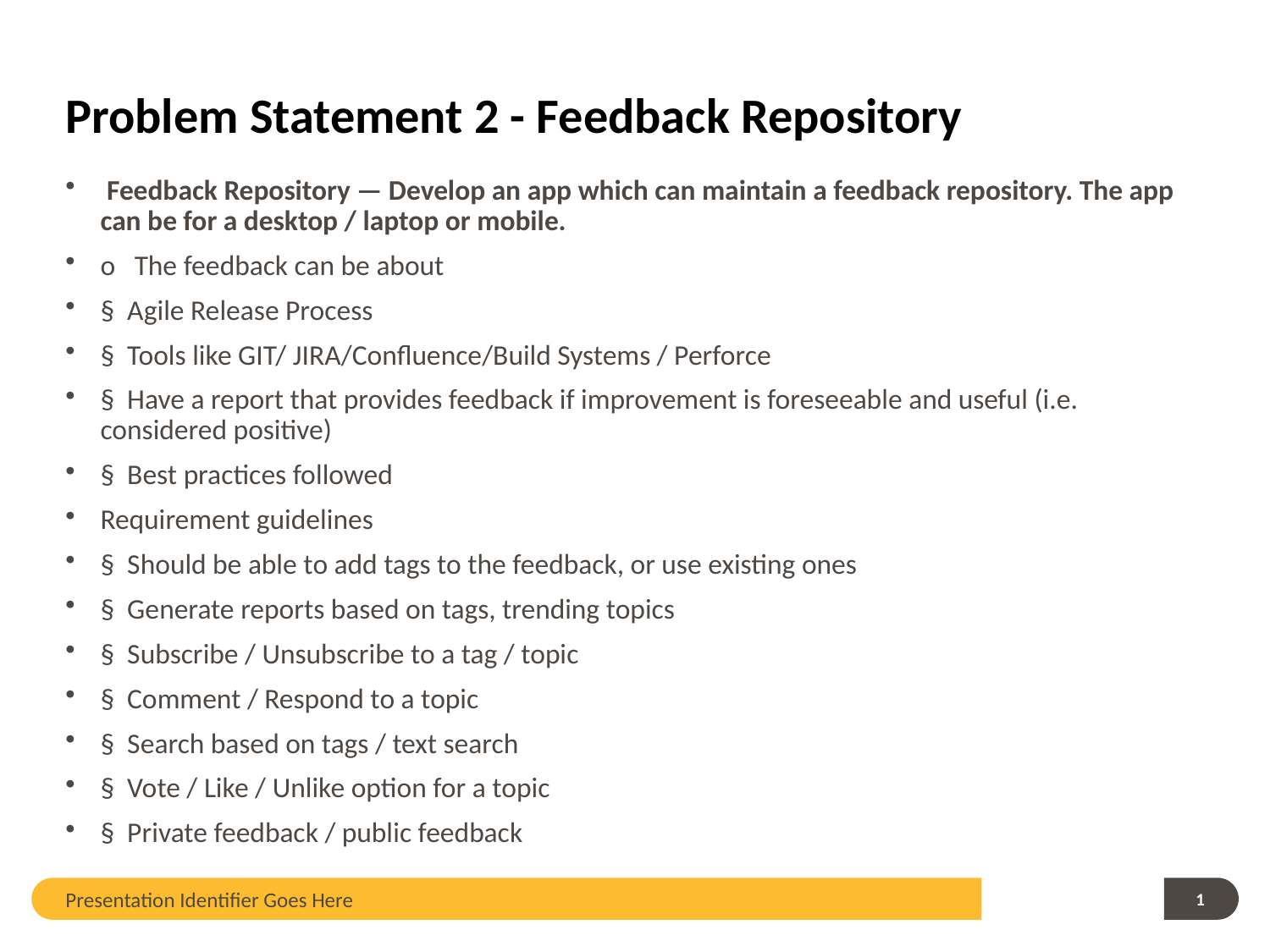

# Problem Statement 2 - Feedback Repository
 Feedback Repository — Develop an app which can maintain a feedback repository. The app can be for a desktop / laptop or mobile.
o   The feedback can be about
§  Agile Release Process
§  Tools like GIT/ JIRA/Confluence/Build Systems / Perforce
§  Have a report that provides feedback if improvement is foreseeable and useful (i.e. considered positive)
§  Best practices followed
Requirement guidelines
§  Should be able to add tags to the feedback, or use existing ones
§  Generate reports based on tags, trending topics
§  Subscribe / Unsubscribe to a tag / topic
§  Comment / Respond to a topic
§  Search based on tags / text search
§  Vote / Like / Unlike option for a topic
§  Private feedback / public feedback
Presentation Identifier Goes Here
1